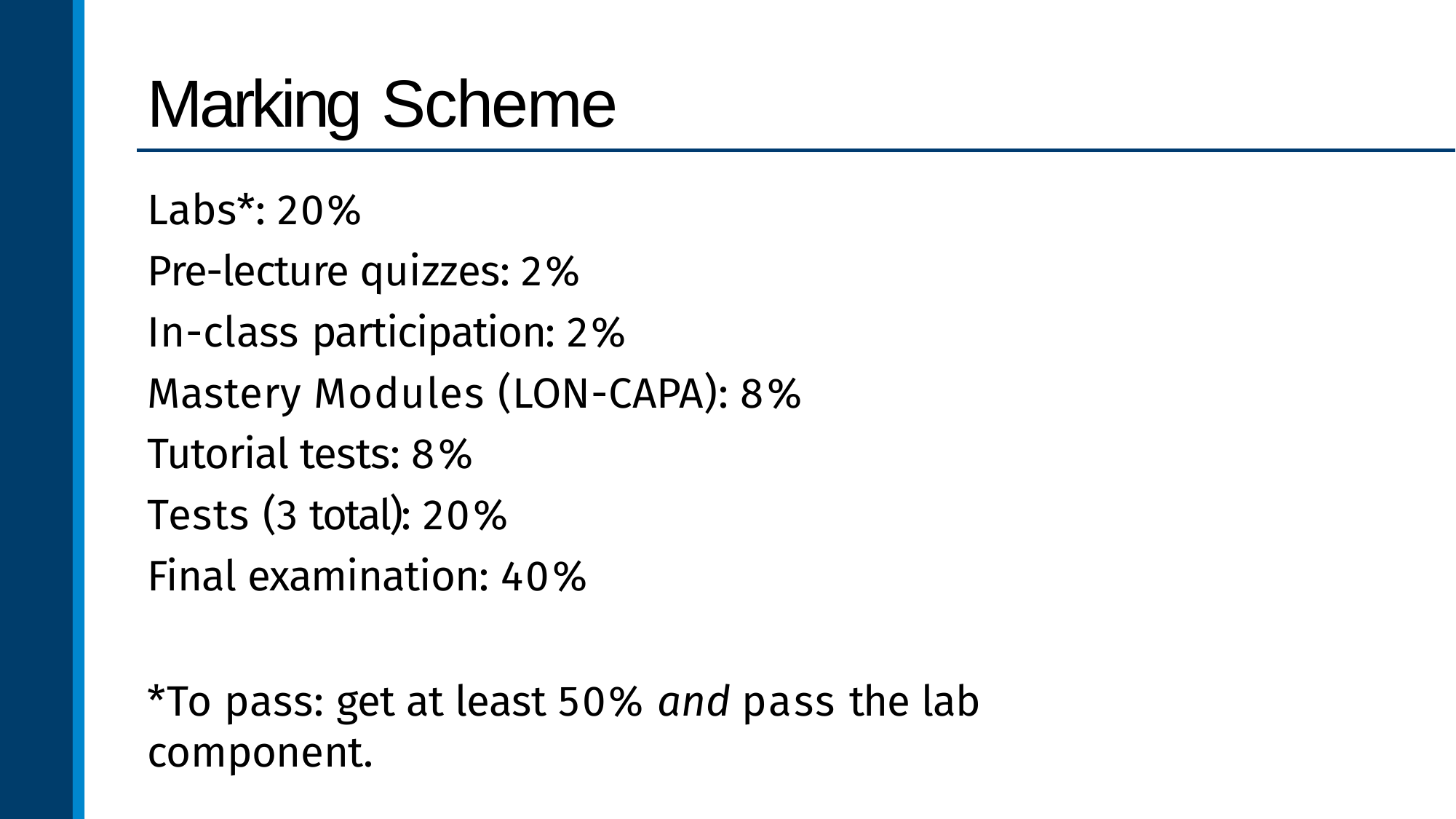

# Marking Scheme
Labs*: 20%
Pre-lecture quizzes: 2%
In-class participation: 2%
Mastery Modules (LON-CAPA): 8%
Tutorial tests: 8%
Tests (3 total): 20%
Final examination: 40%

*To pass: get at least 50% and pass the lab component.